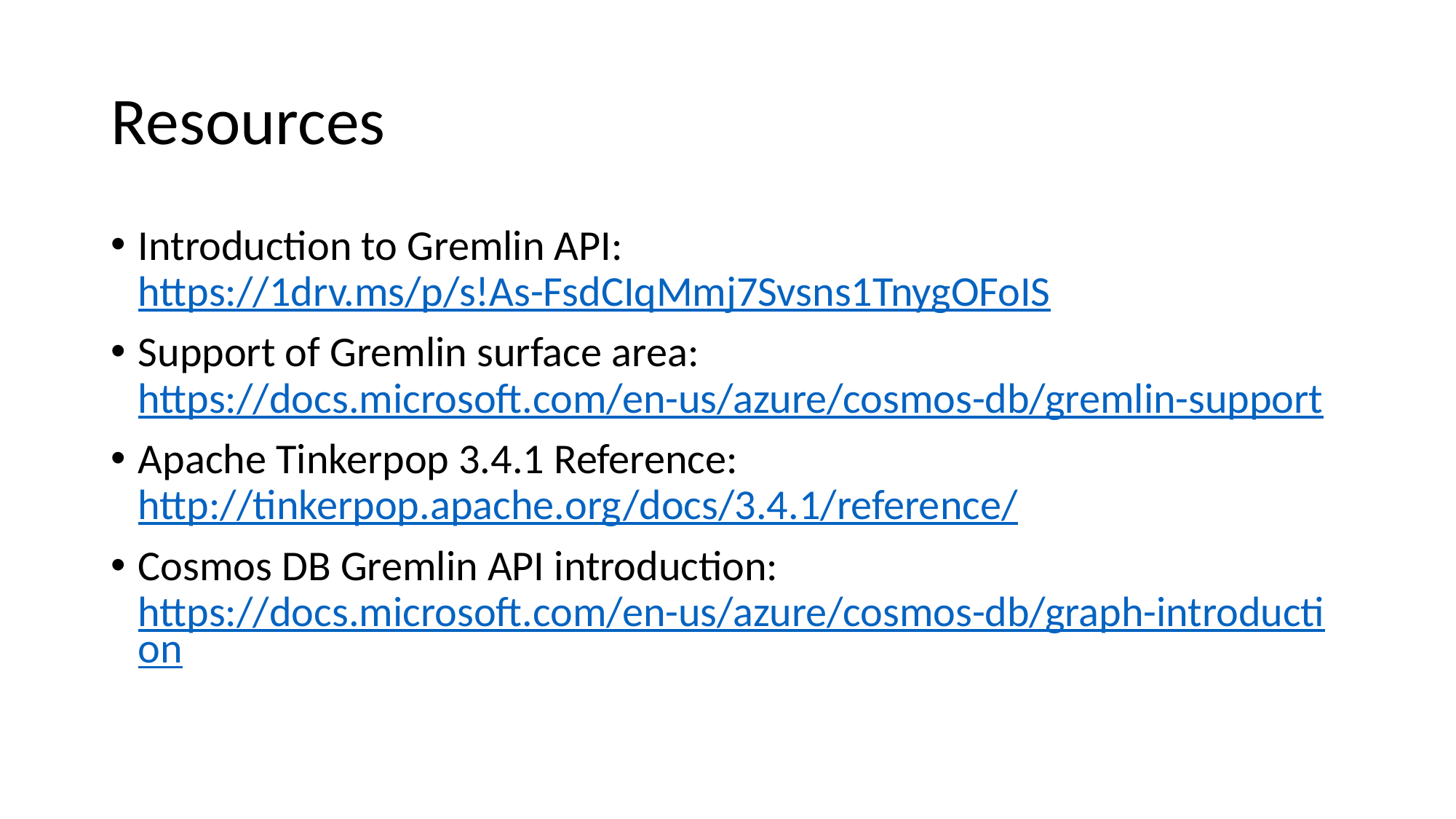

# Resources
Introduction to Gremlin API: https://1drv.ms/p/s!As-FsdCIqMmj7Svsns1TnygOFoIS
Support of Gremlin surface area: https://docs.microsoft.com/en-us/azure/cosmos-db/gremlin-support
Apache Tinkerpop 3.4.1 Reference: http://tinkerpop.apache.org/docs/3.4.1/reference/
Cosmos DB Gremlin API introduction: https://docs.microsoft.com/en-us/azure/cosmos-db/graph-introduction